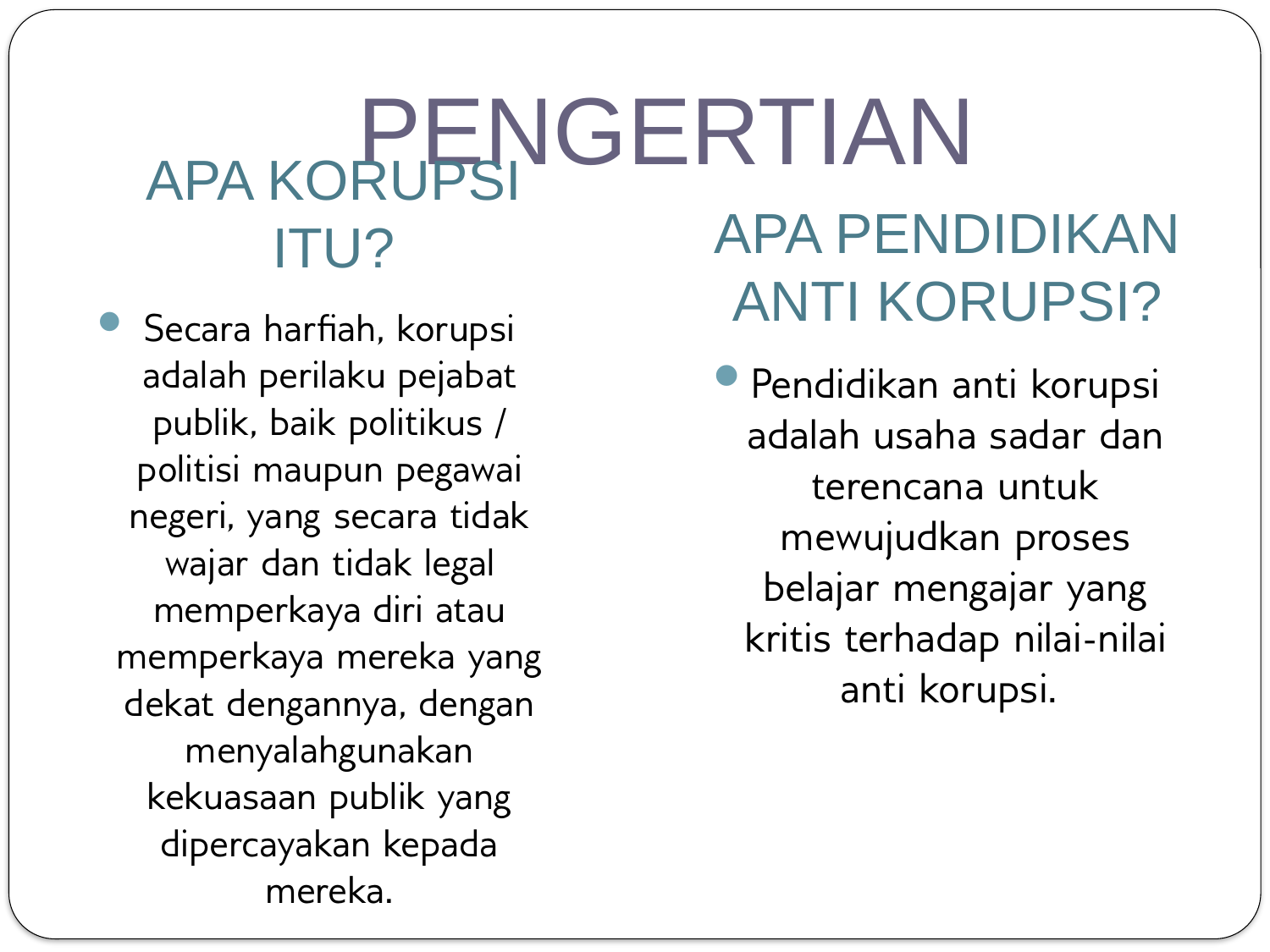

# PENGERTIAN
APA KORUPSI ITU?
APA PENDIDIKAN ANTI KORUPSI?
Secara harfiah, korupsi adalah perilaku pejabat publik, baik politikus / politisi maupun pegawai negeri, yang secara tidak wajar dan tidak legal memperkaya diri atau memperkaya mereka yang dekat dengannya, dengan menyalahgunakan kekuasaan publik yang dipercayakan kepada mereka.
Pendidikan anti korupsi adalah usaha sadar dan terencana untuk mewujudkan proses belajar mengajar yang kritis terhadap nilai-nilai anti korupsi.